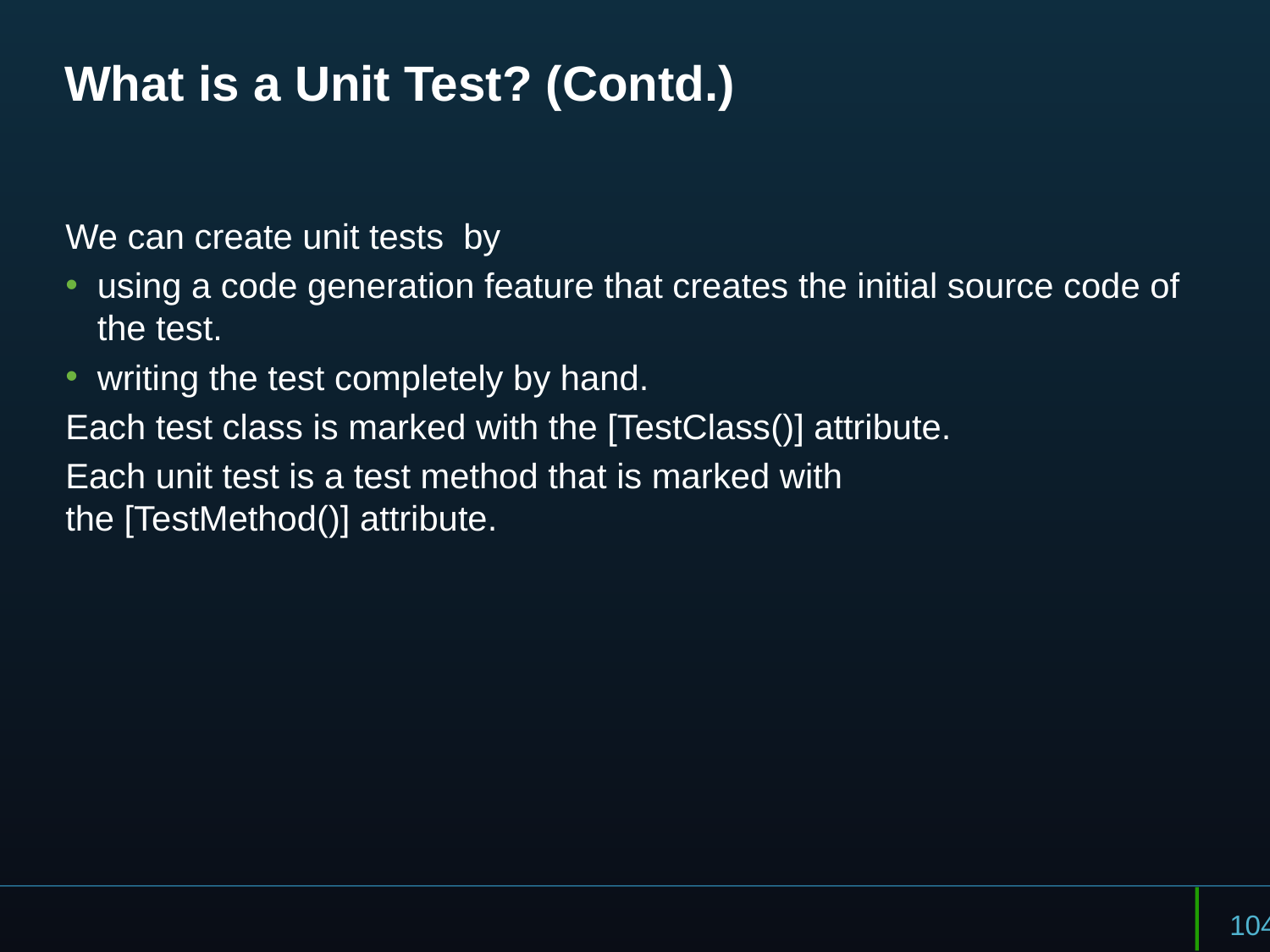

# What is a Unit Test? (Contd.)

We can create unit tests  by
using a code generation feature that creates the initial source code of the test.
writing the test completely by hand.
Each test class is marked with the [TestClass()] attribute.
Each unit test is a test method that is marked with the [TestMethod()] attribute.

104